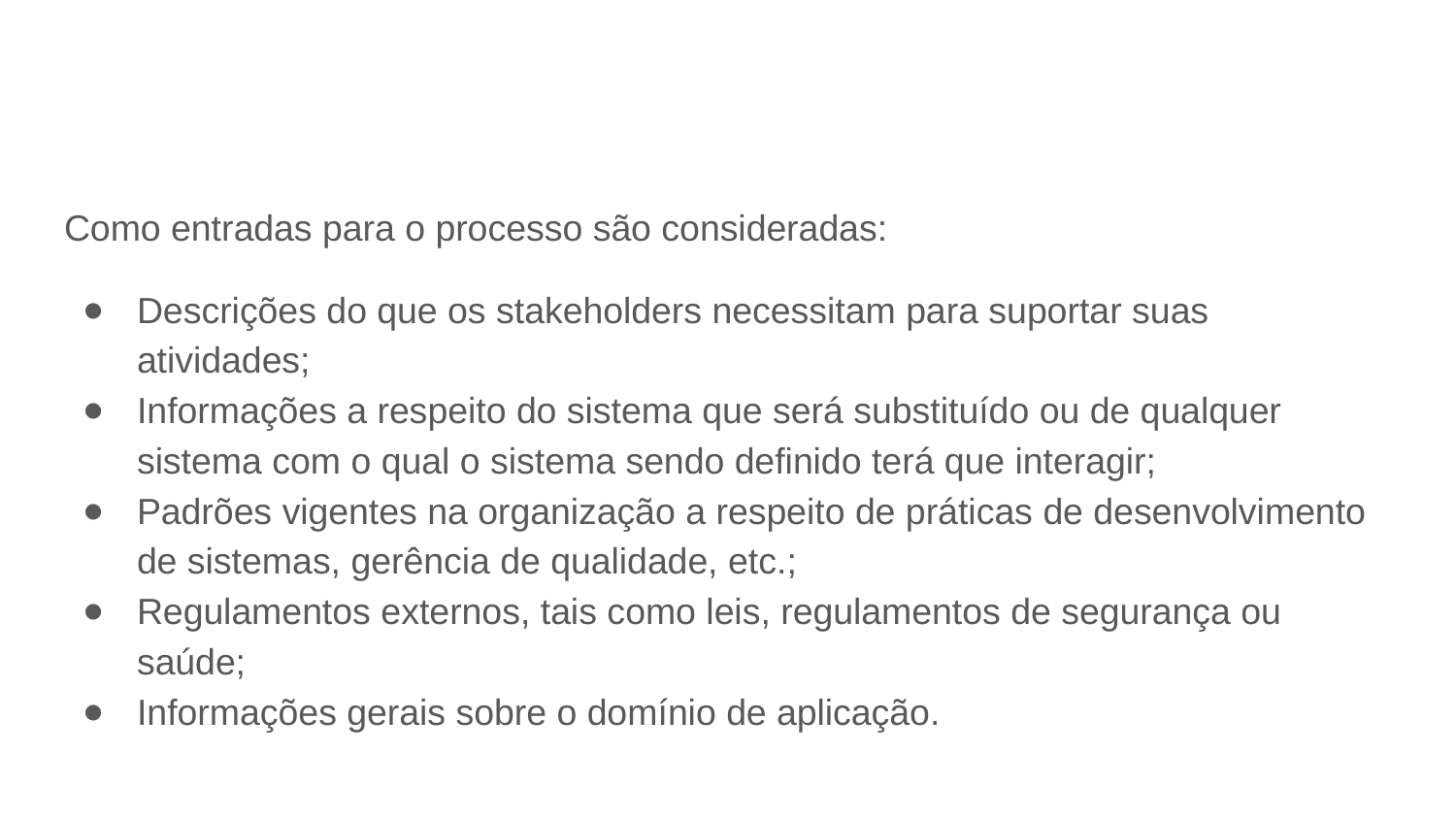

#
Como entradas para o processo são consideradas:
Descrições do que os stakeholders necessitam para suportar suas atividades;
Informações a respeito do sistema que será substituído ou de qualquer sistema com o qual o sistema sendo definido terá que interagir;
Padrões vigentes na organização a respeito de práticas de desenvolvimento de sistemas, gerência de qualidade, etc.;
Regulamentos externos, tais como leis, regulamentos de segurança ou saúde;
Informações gerais sobre o domínio de aplicação.